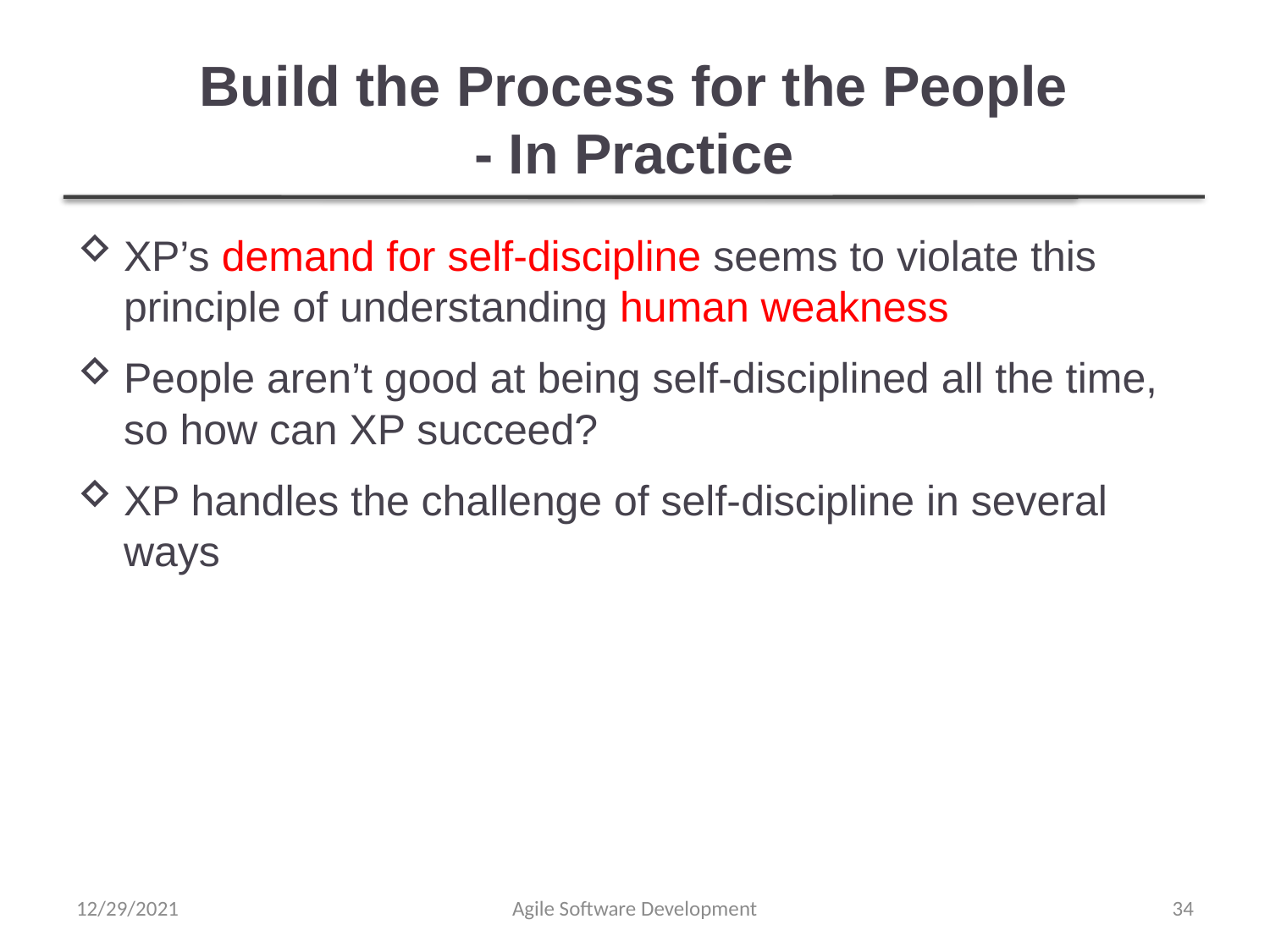

# Build the Process for the People - In Practice
XP’s demand for self-discipline seems to violate this principle of understanding human weakness
People aren’t good at being self-disciplined all the time, so how can XP succeed?
XP handles the challenge of self-discipline in several ways
12/29/2021
Agile Software Development
34